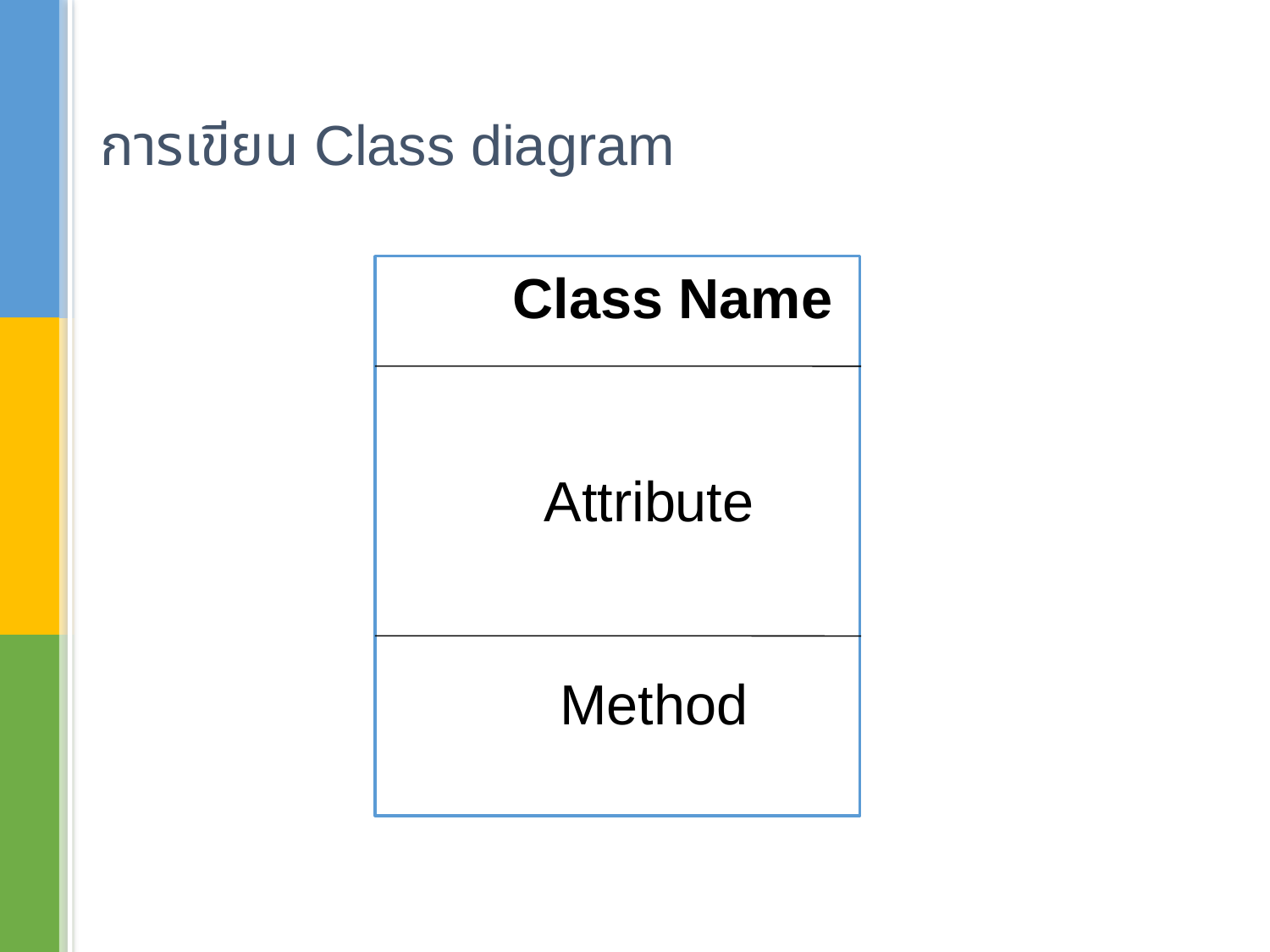

# การเขียน Class diagram

        Class Name

          Attribute

           Method